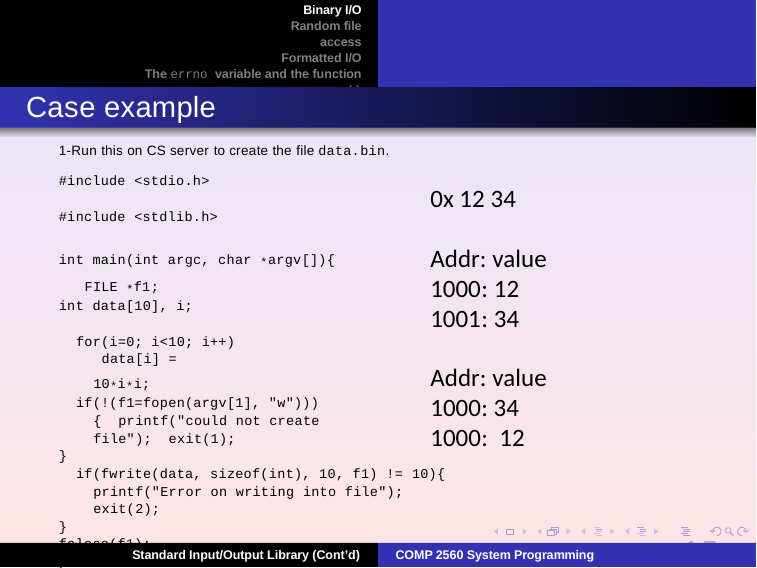

Binary I/O  Random file access
Formatted I/O  The errno variable and the function perror()
Summary

Case example

1-Run this on CS server to create the file data.bin.
#include <stdio.h>

#include <stdlib.h>

int main(int argc, char *argv[]){  FILE *f1;
int data[10], i;

for(i=0; i<10; i++)  data[i] = 10*i*i;
if(!(f1=fopen(argv[1], "w"))){  printf("could not create file");  exit(1);
}
if(fwrite(data, sizeof(int), 10, f1) != 10){  printf("Error on writing into file");  exit(2);
}
fclose(f1);
}
0x 12 34

Addr: value
: 12
: 34

Addr: value
1000: 34
1000:  12
15

Standard Input/Output Library (Cont’d)
COMP 2560 System Programming